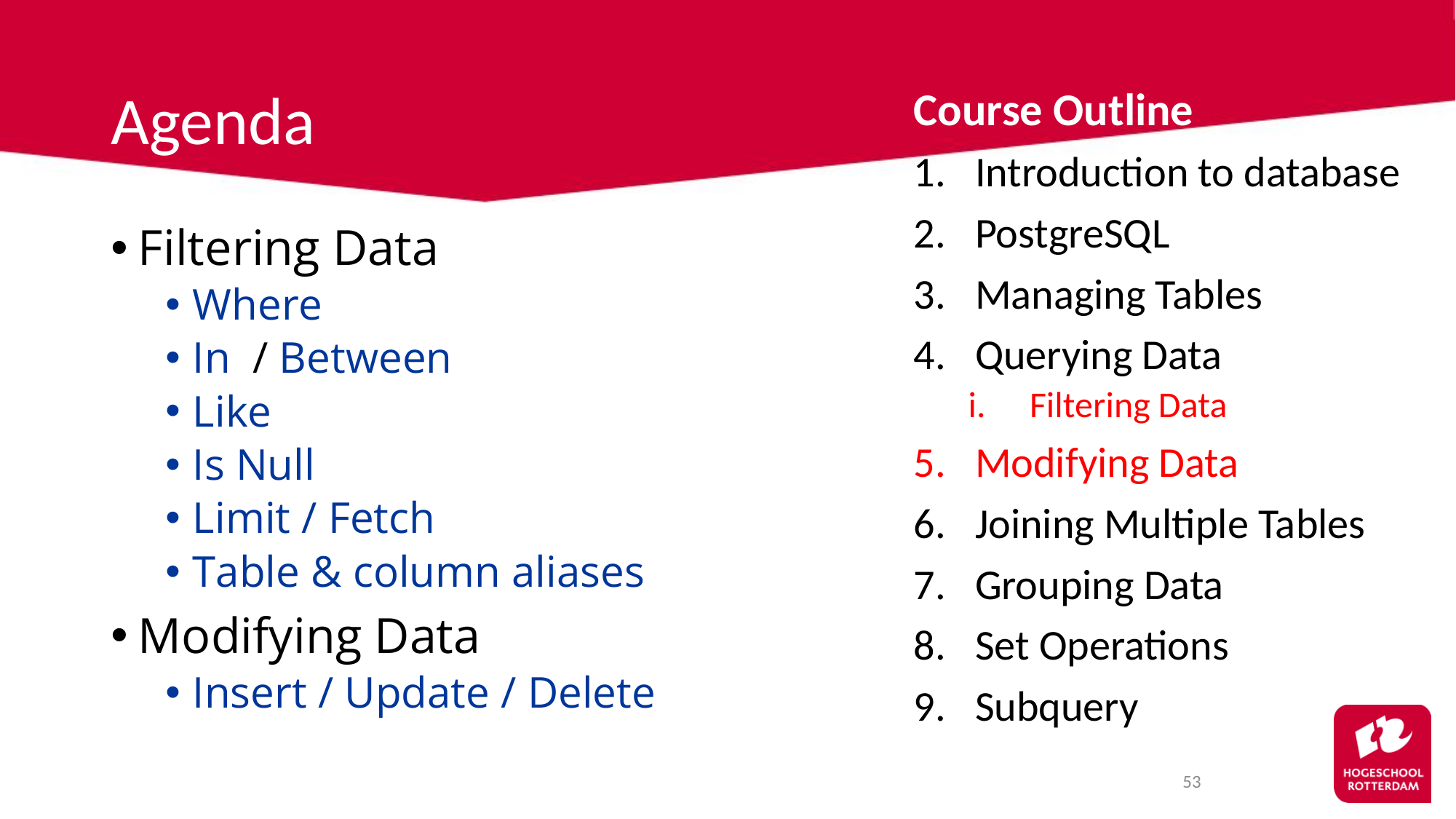

# Agenda
Course Outline
Introduction to database
PostgreSQL
Managing Tables
Querying Data
Filtering Data
Modifying Data
Joining Multiple Tables
Grouping Data
Set Operations
Subquery

Filtering Data
Where
In  / Between
Like
Is Null
Limit / Fetch
Table & column aliases
Modifying Data
Insert / Update / Delete
53